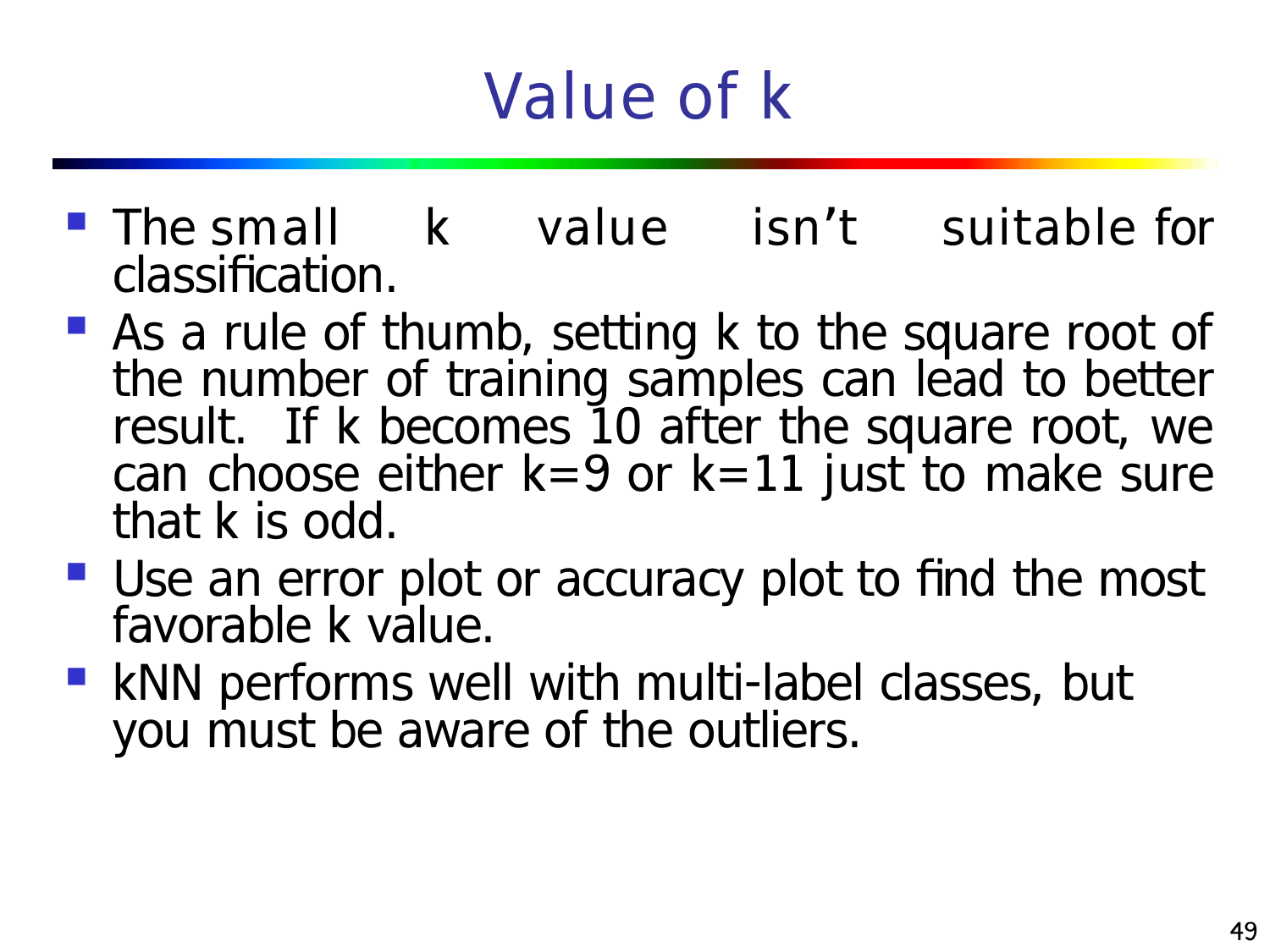

# Value of k
The small k value isn’t suitable for classification.
As a rule of thumb, setting k to the square root of the number of training samples can lead to better result.  If k becomes 10 after the square root, we can choose either k=9 or k=11 just to make sure that k is odd.
Use an error plot or accuracy plot to find the most favorable k value.
kNN performs well with multi-label classes, but you must be aware of the outliers.

49